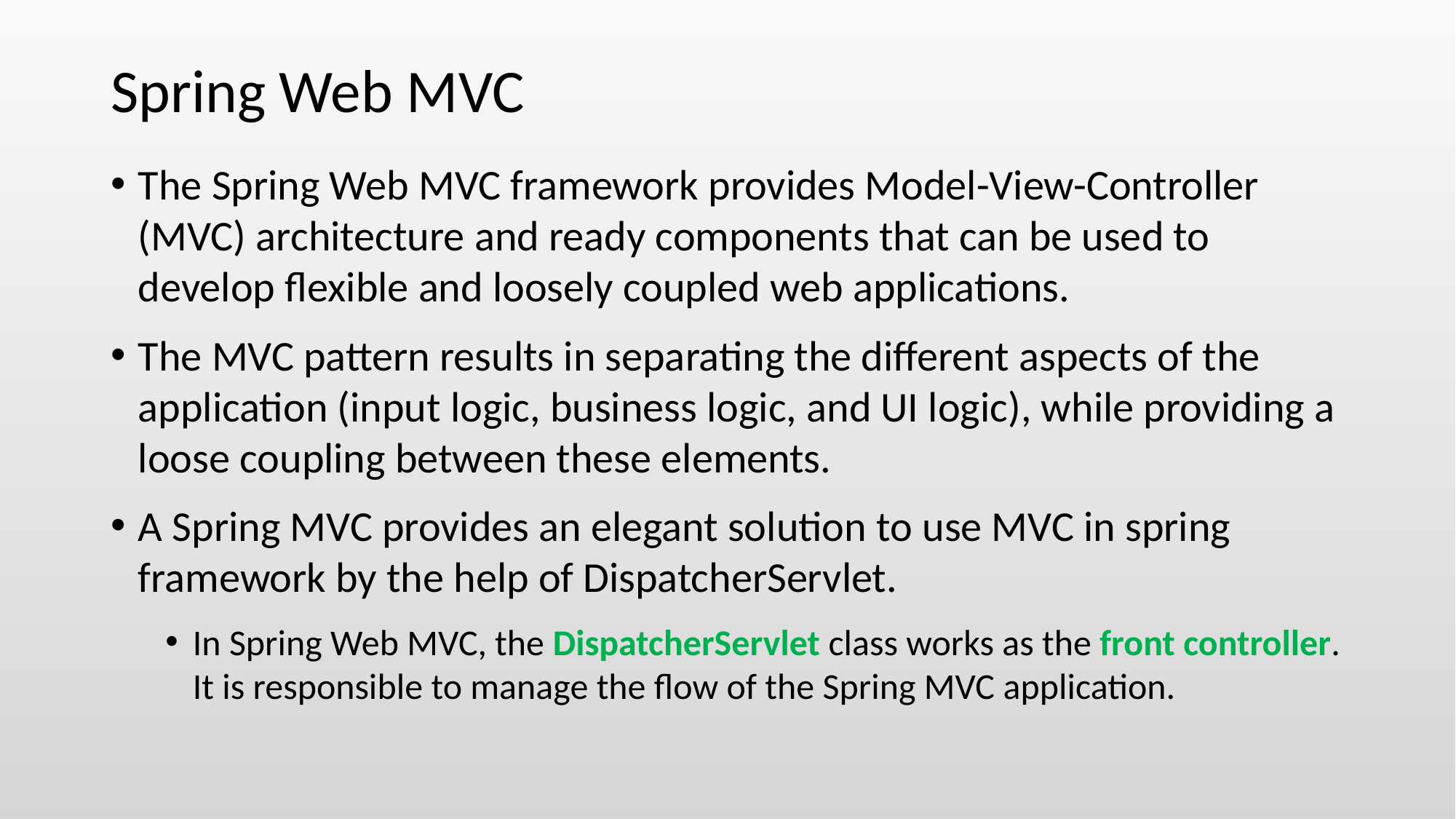

# Spring Web MVC
The Spring Web MVC framework provides Model-View-Controller (MVC) architecture and ready components that can be used to develop flexible and loosely coupled web applications.
The MVC pattern results in separating the different aspects of the application (input logic, business logic, and UI logic), while providing a loose coupling between these elements.
A Spring MVC provides an elegant solution to use MVC in spring framework by the help of DispatcherServlet.
In Spring Web MVC, the DispatcherServlet class works as the front controller. It is responsible to manage the flow of the Spring MVC application.